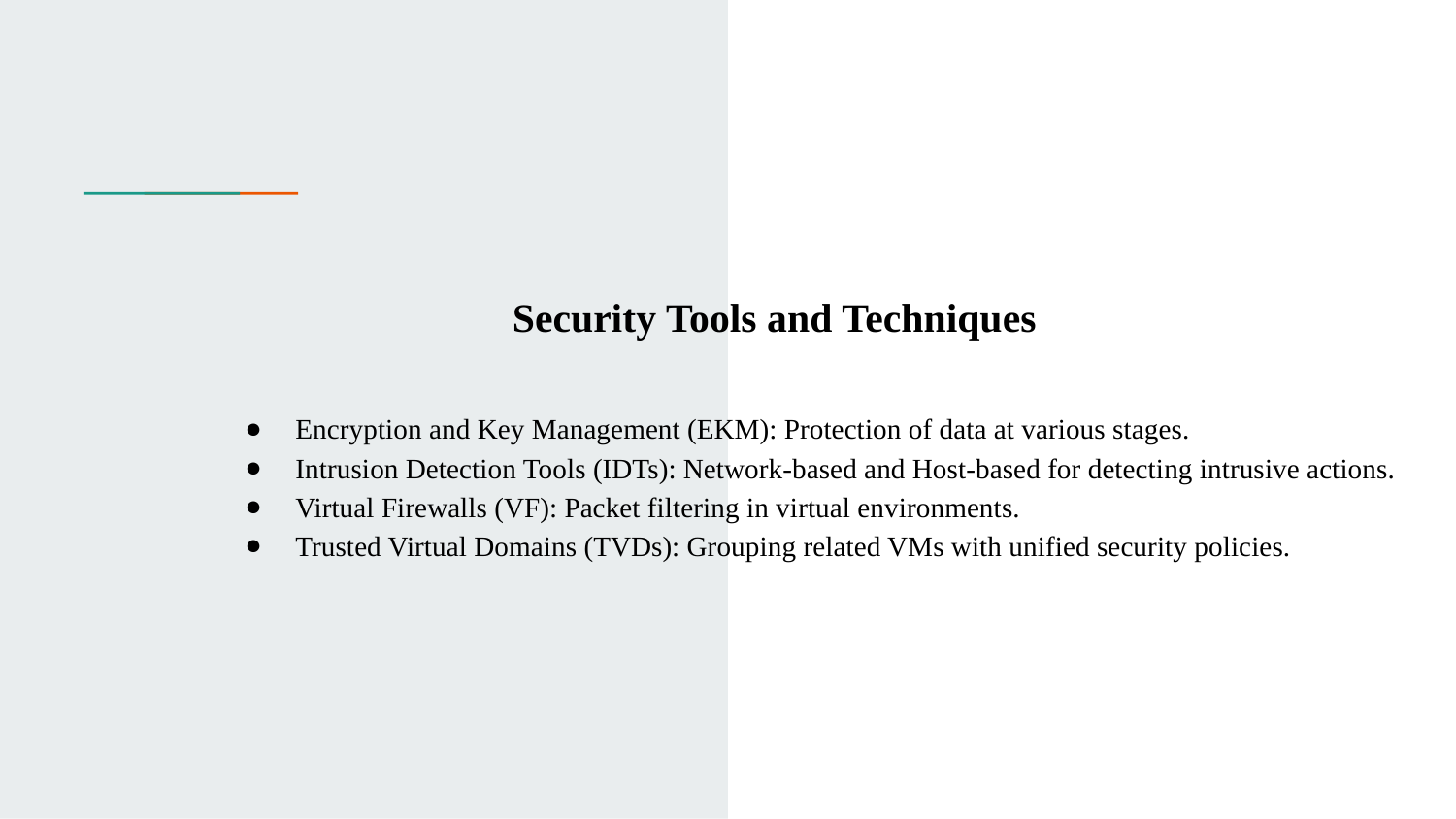

# Security Tools and Techniques

Encryption and Key Management (EKM): Protection of data at various stages.
Intrusion Detection Tools (IDTs): Network-based and Host-based for detecting intrusive actions.
Virtual Firewalls (VF): Packet filtering in virtual environments.
Trusted Virtual Domains (TVDs): Grouping related VMs with unified security policies.